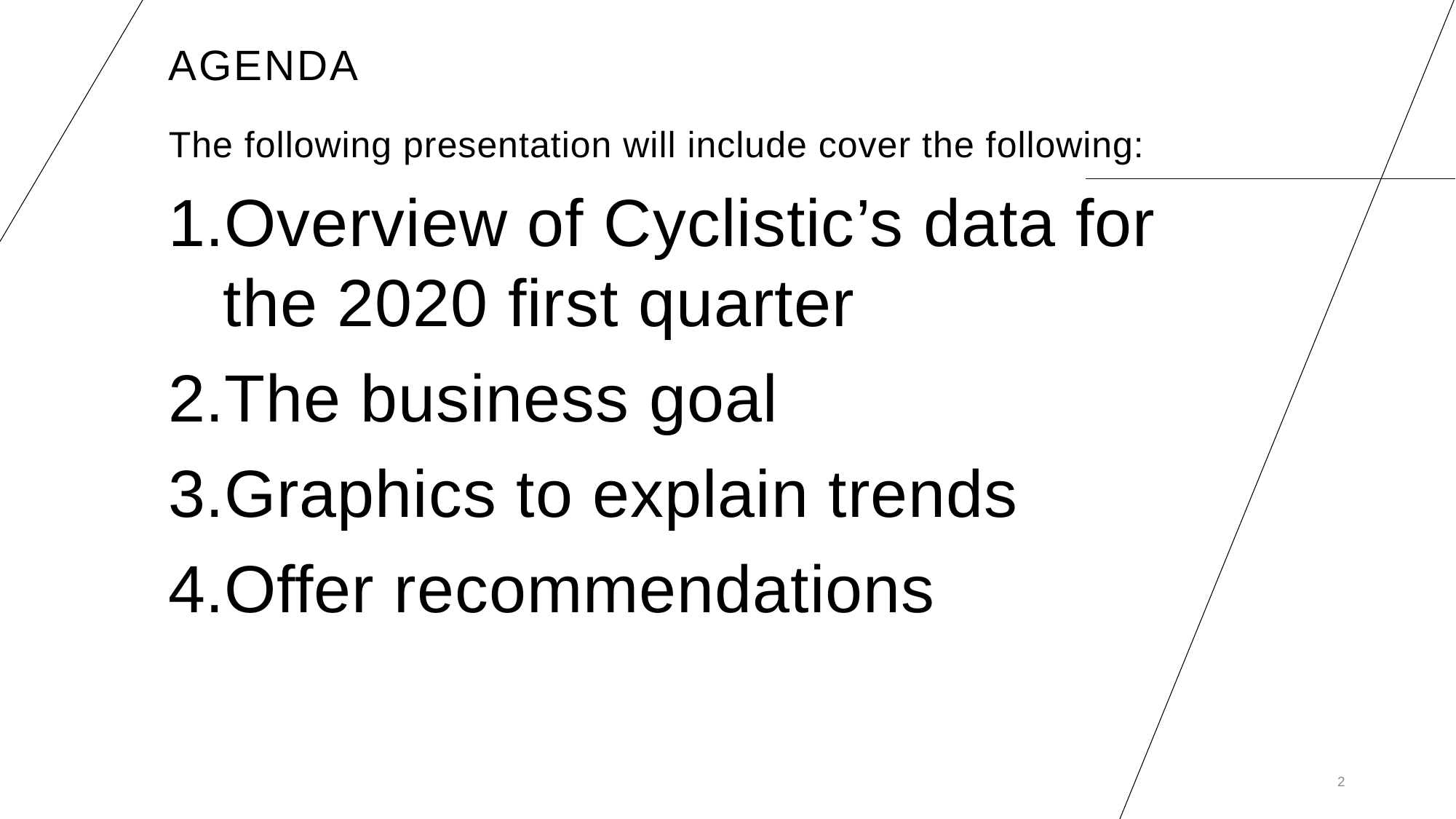

# Agenda
The following presentation will include cover the following:
Overview of Cyclistic’s data for the 2020 first quarter
The business goal
Graphics to explain trends
Offer recommendations
2